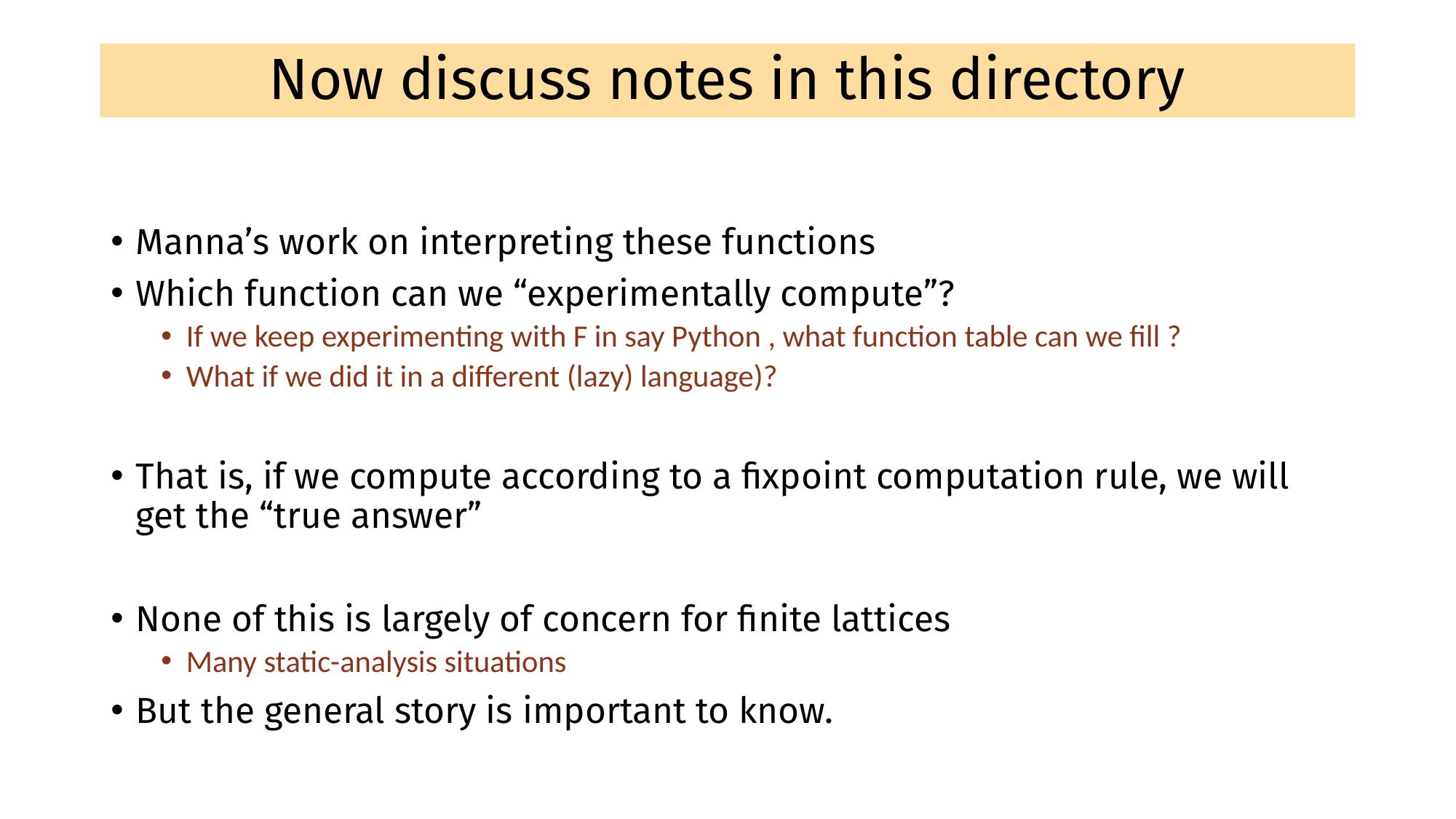

# Now discuss notes in this directory
Manna’s work on interpreting these functions
Which function can we “experimentally compute”?
If we keep experimenting with F in say Python , what function table can we fill ?
What if we did it in a different (lazy) language)?

That is, if we compute according to a fixpoint computation rule, we will get the “true answer”

None of this is largely of concern for finite lattices
Many static-analysis situations
But the general story is important to know.